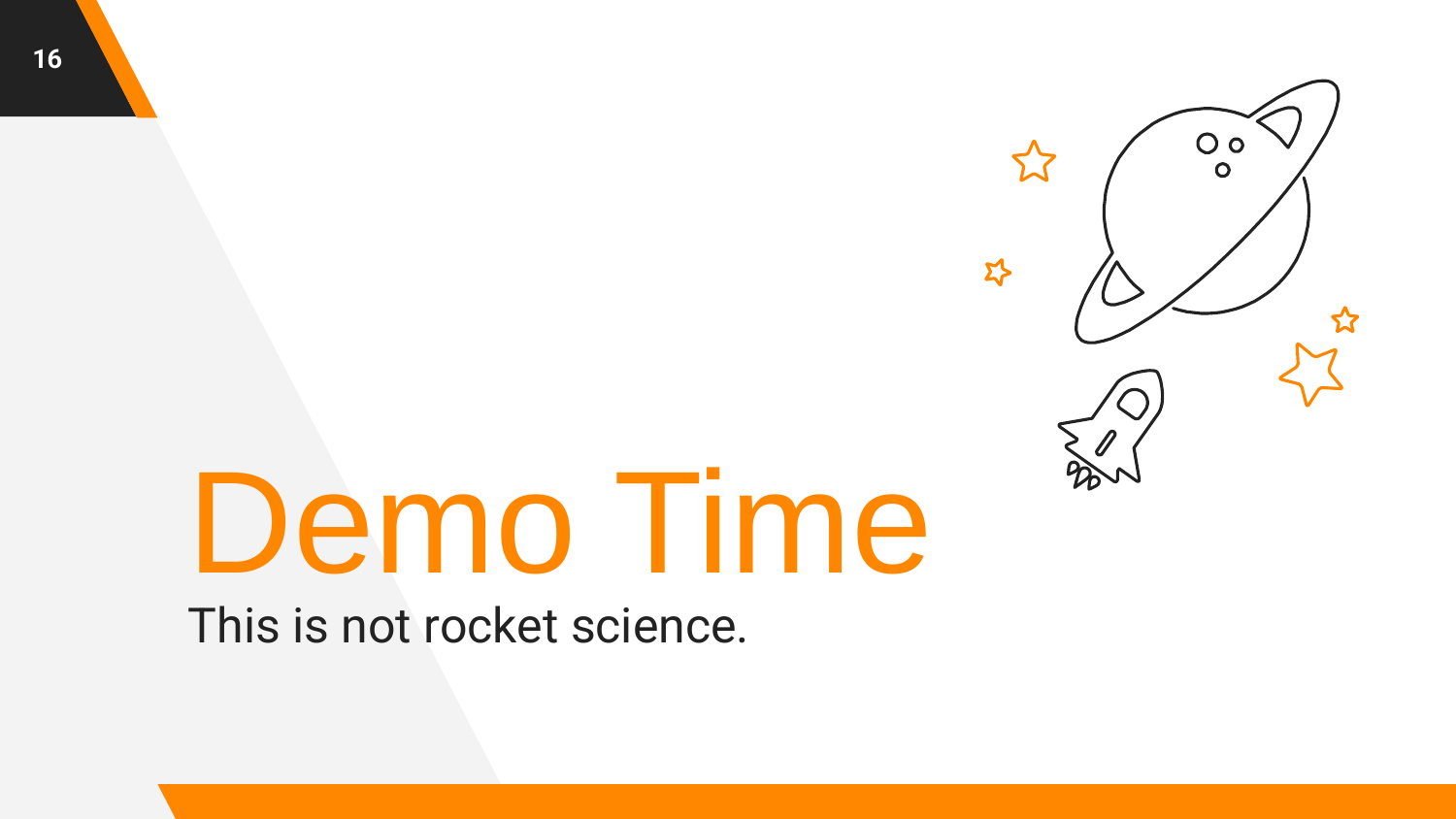

16

Demo Time
This is not rocket science.